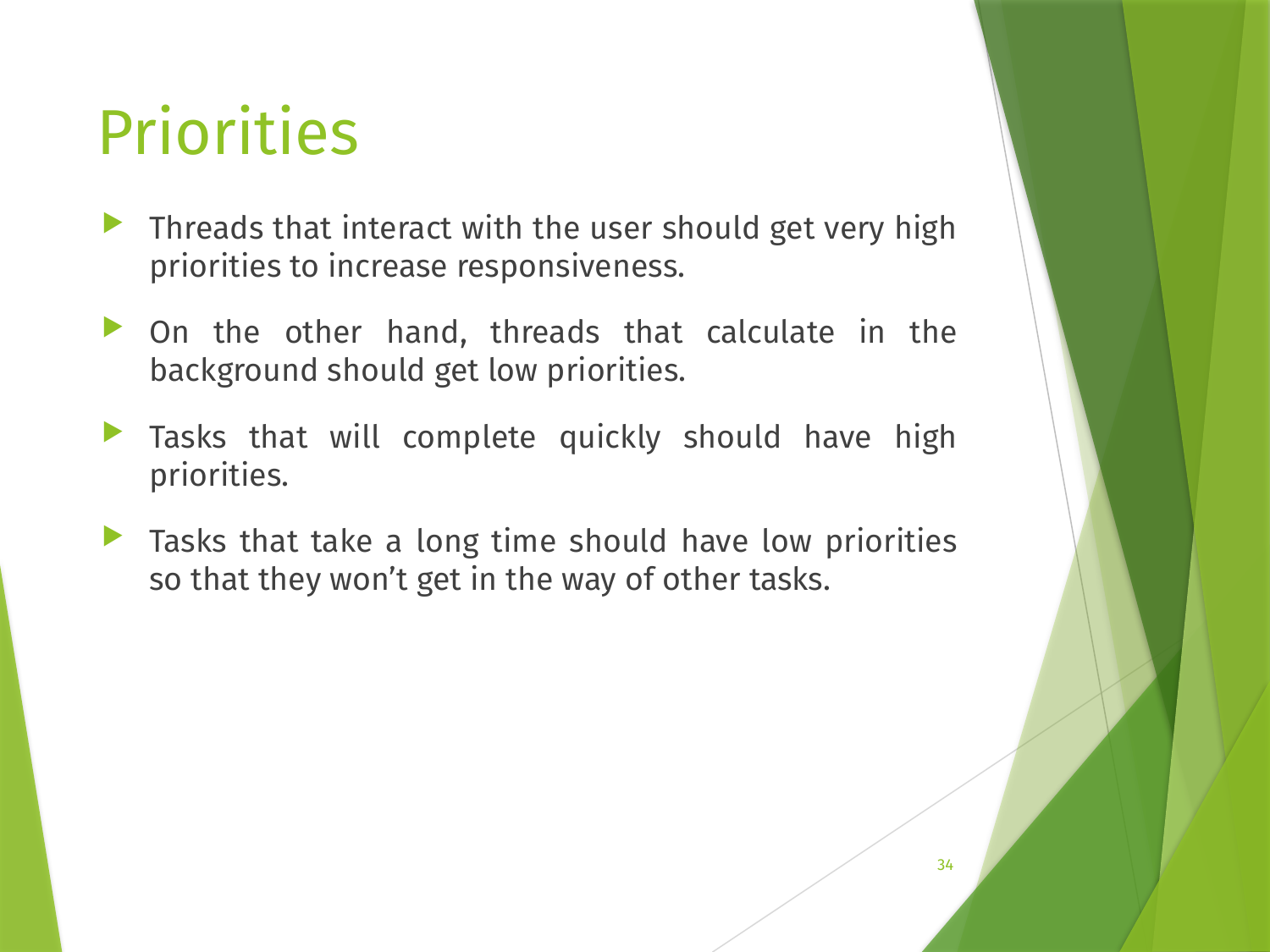

# Priorities
Threads that interact with the user should get very high priorities to increase responsiveness.
On the other hand, threads that calculate in the background should get low priorities.
Tasks that will complete quickly should have high priorities.
Tasks that take a long time should have low priorities so that they won’t get in the way of other tasks.
34